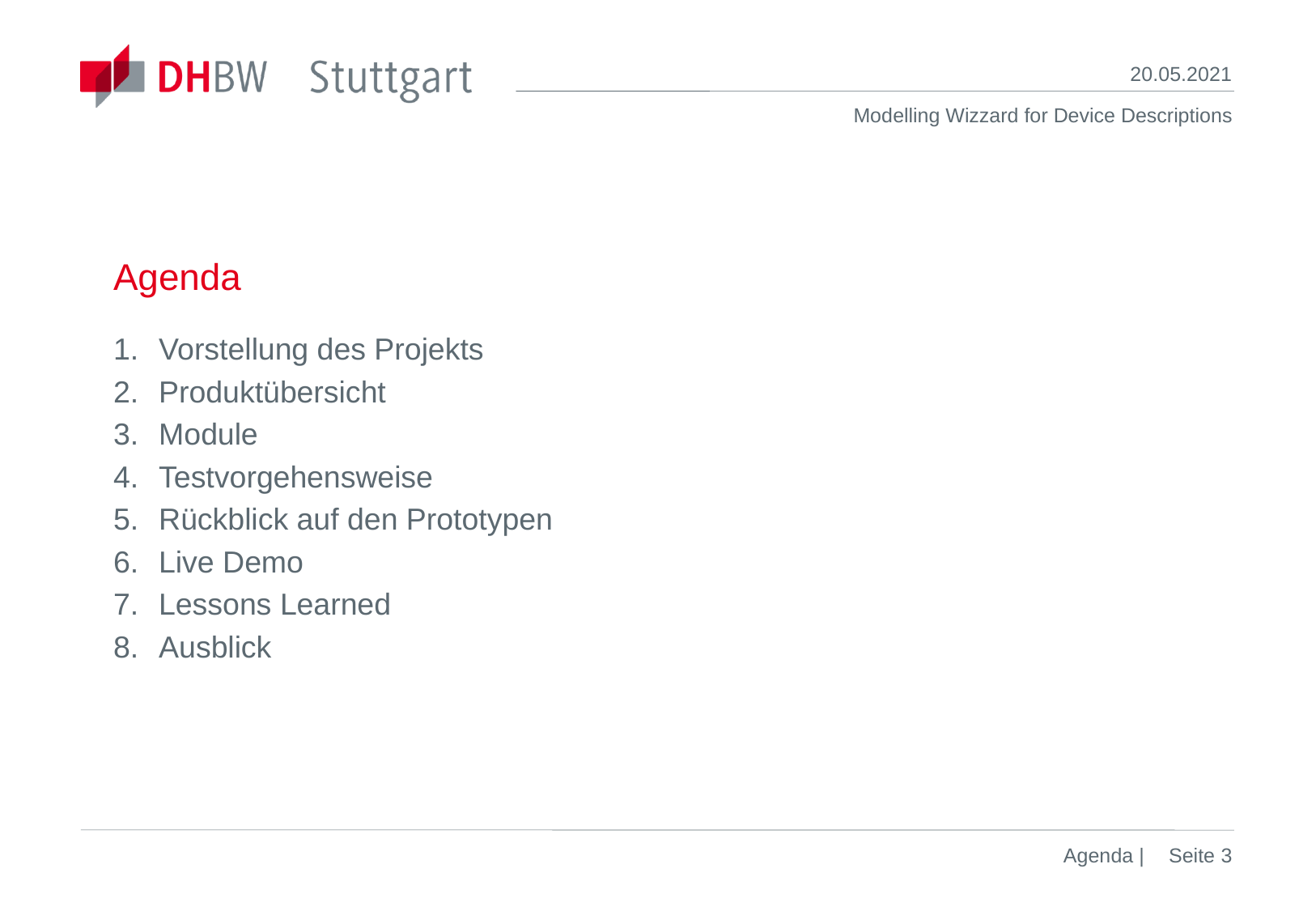

20.05.2021
# Agenda
Vorstellung des Projekts
Produktübersicht
Module
Testvorgehensweise
Rückblick auf den Prototypen
Live Demo
Lessons Learned
Ausblick
Agenda |
Seite 3